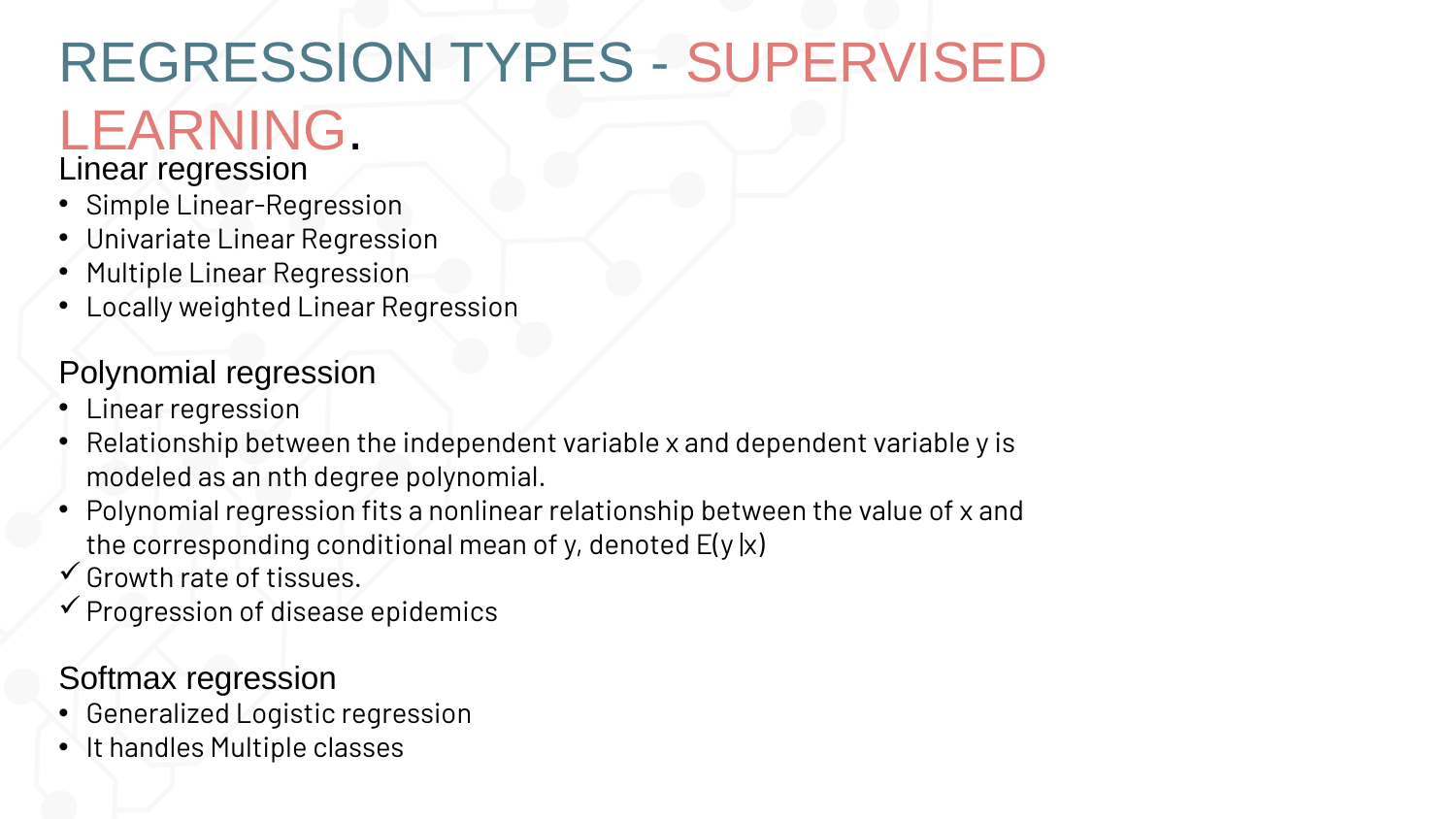

# REGRESSION TYPES - SUPERVISED LEARNING.

Linear regression
Simple Linear-Regression
Univariate Linear Regression
Multiple Linear Regression
Locally weighted Linear Regression

Polynomial regression
Linear regression
Relationship between the independent variable x and dependent variable y is modeled as an nth degree polynomial.
Polynomial regression fits a nonlinear relationship between the value of x and the corresponding conditional mean of y, denoted E(y |x)
Growth rate of tissues.
Progression of disease epidemics

Softmax regression
Generalized Logistic regression
It handles Multiple classes